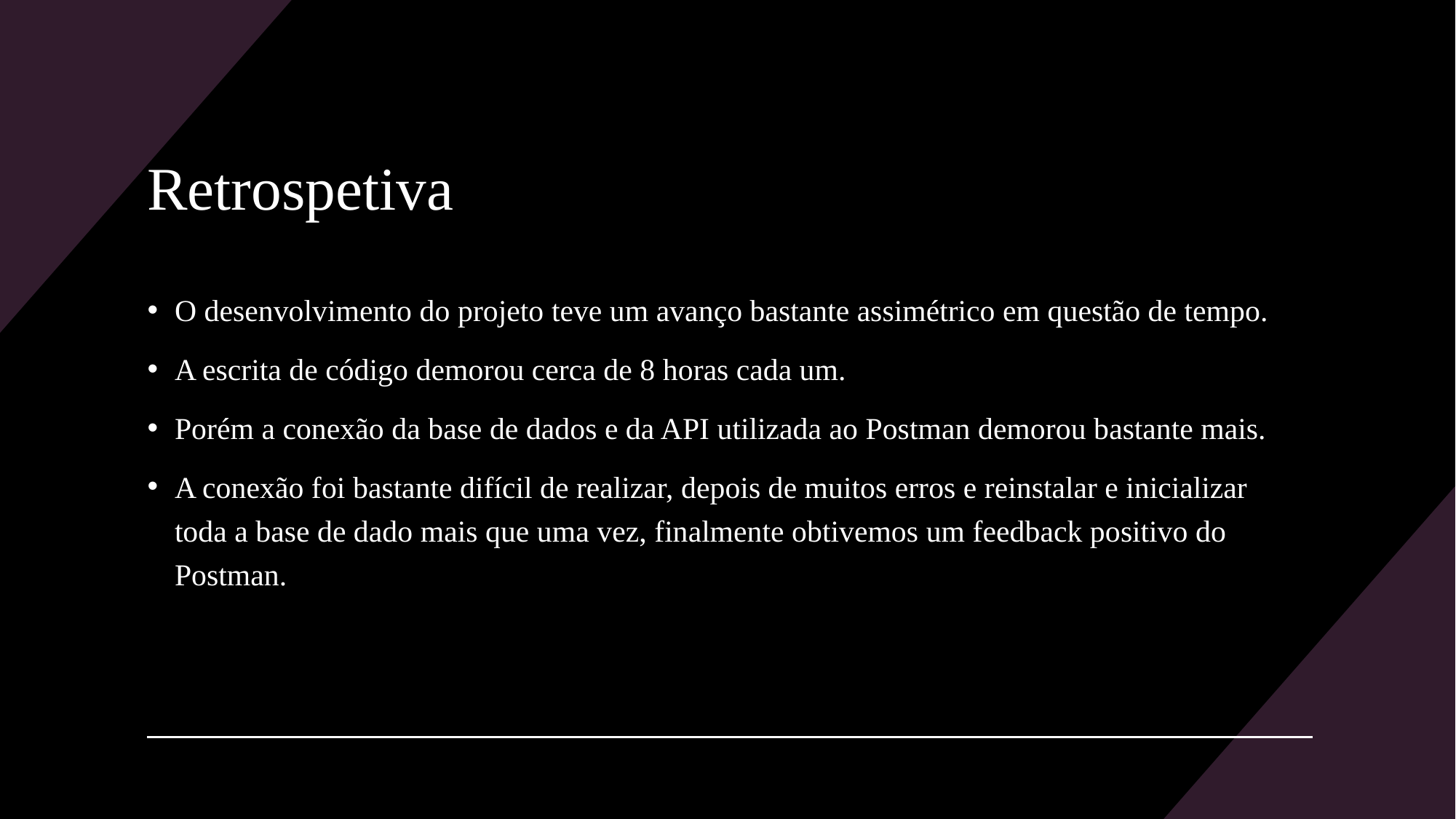

# Retrospetiva
O desenvolvimento do projeto teve um avanço bastante assimétrico em questão de tempo.
A escrita de código demorou cerca de 8 horas cada um.
Porém a conexão da base de dados e da API utilizada ao Postman demorou bastante mais.
A conexão foi bastante difícil de realizar, depois de muitos erros e reinstalar e inicializar toda a base de dado mais que uma vez, finalmente obtivemos um feedback positivo do Postman.